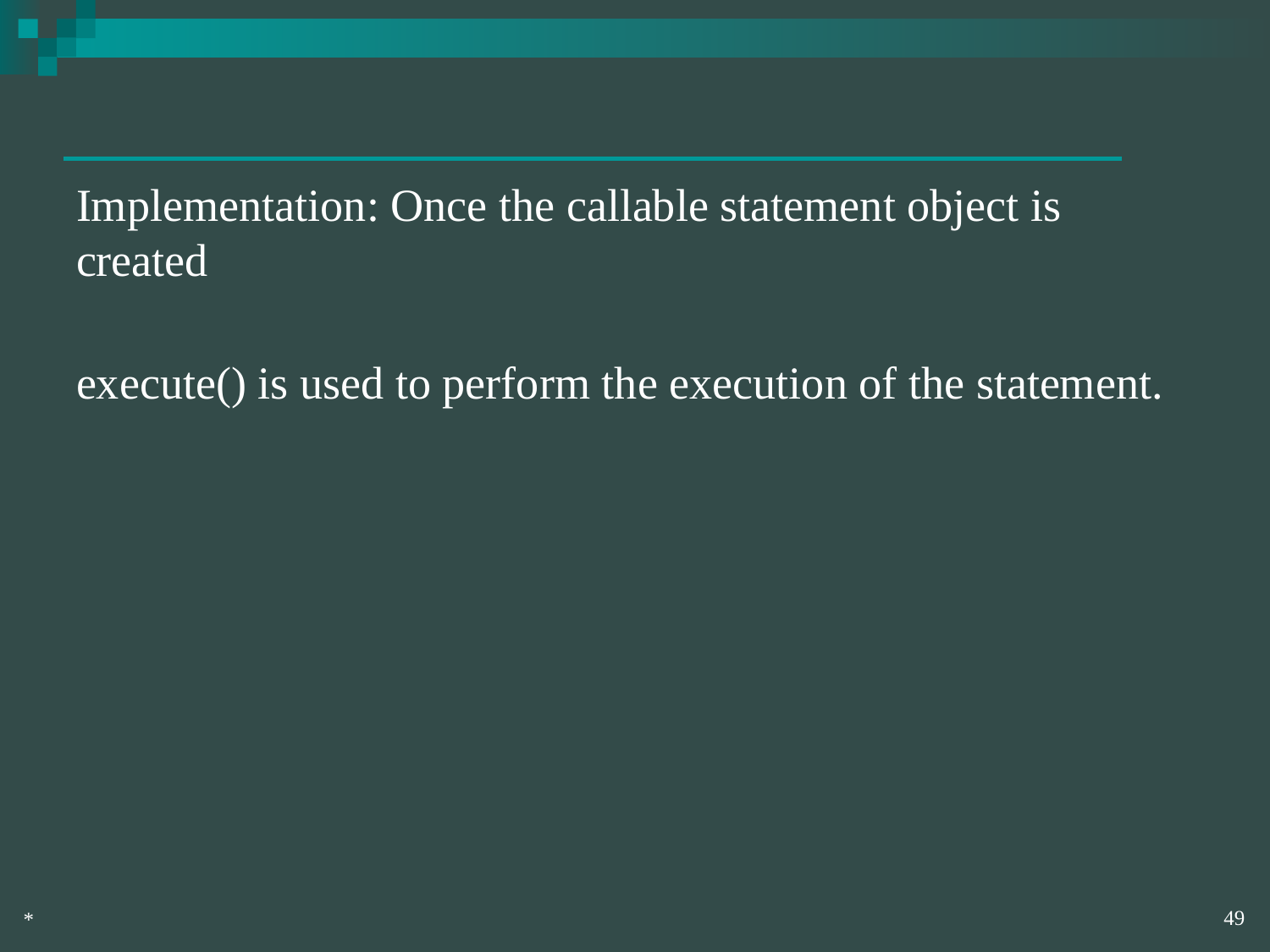

Implementation: Once the callable statement object is created

execute() is used to perform the execution of the statement.

49